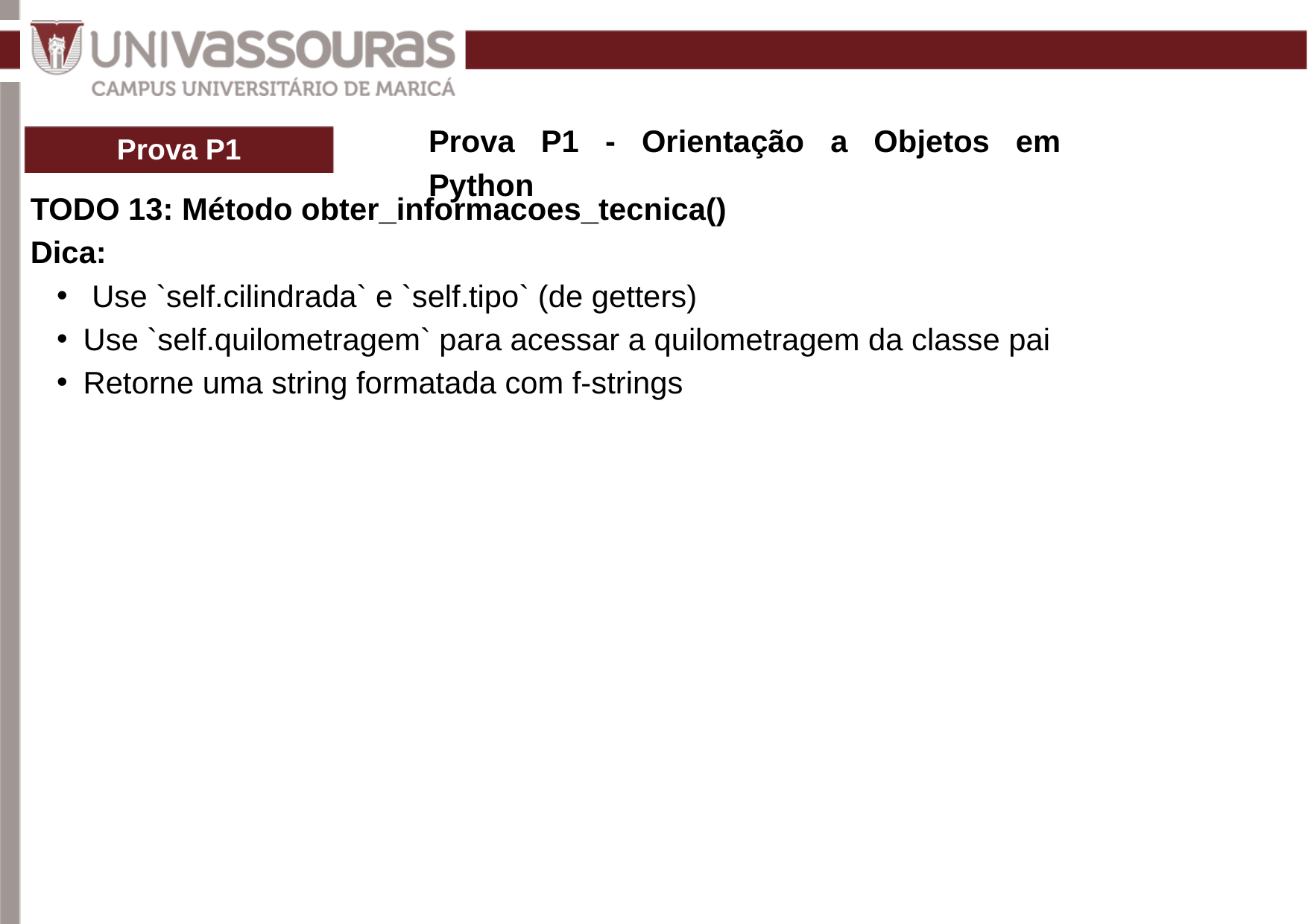

Prova P1 - Orientação a Objetos em Python

Prova P1
TODO 13: Método obter_informacoes_tecnica()
Dica:
 Use `self.cilindrada` e `self.tipo` (de getters)
Use `self.quilometragem` para acessar a quilometragem da classe pai
Retorne uma string formatada com f-strings